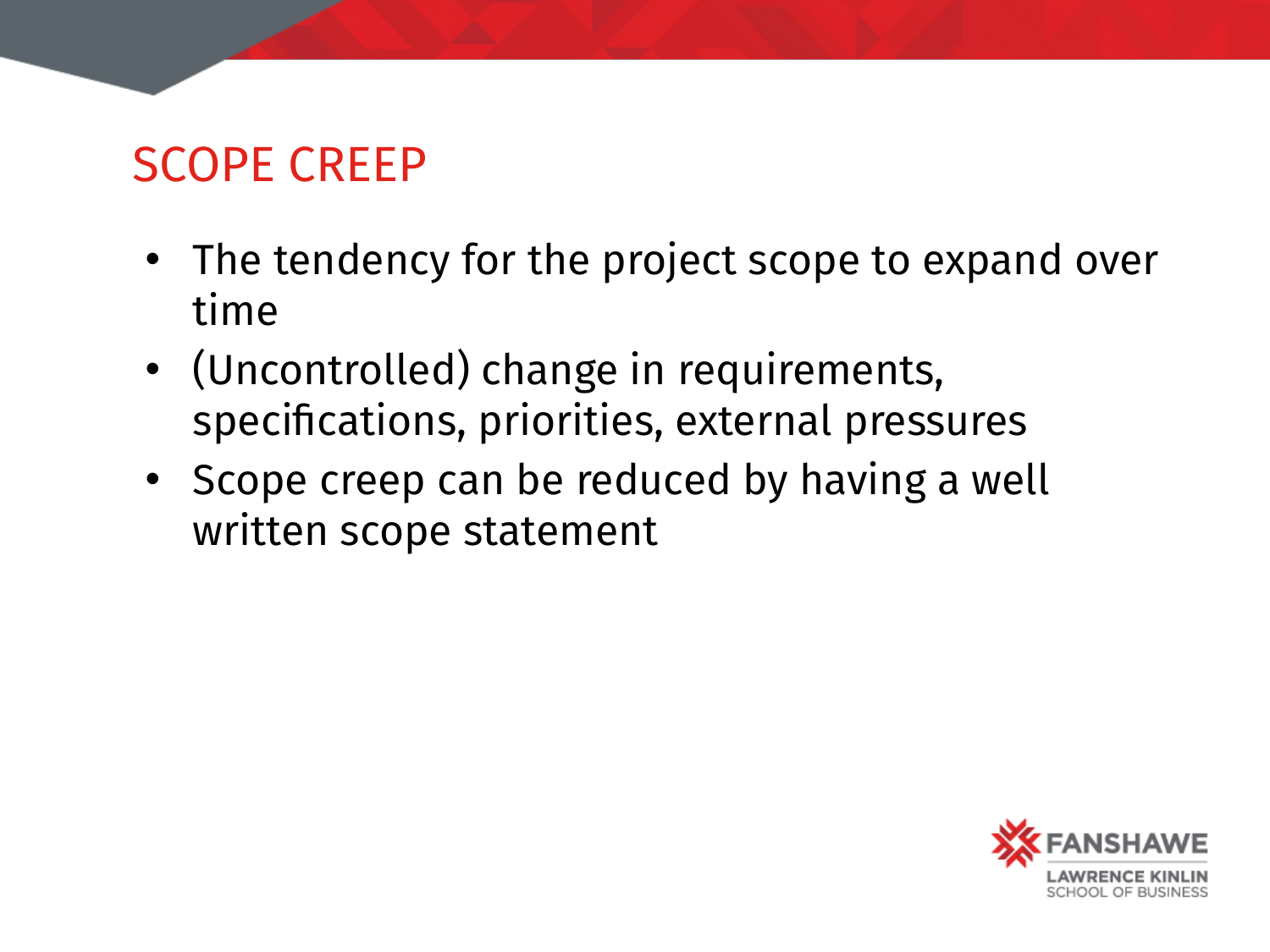

# Scope Creep
The tendency for the project scope to expand over time
(Uncontrolled) change in requirements, specifications, priorities, external pressures
Scope creep can be reduced by having a well written scope statement